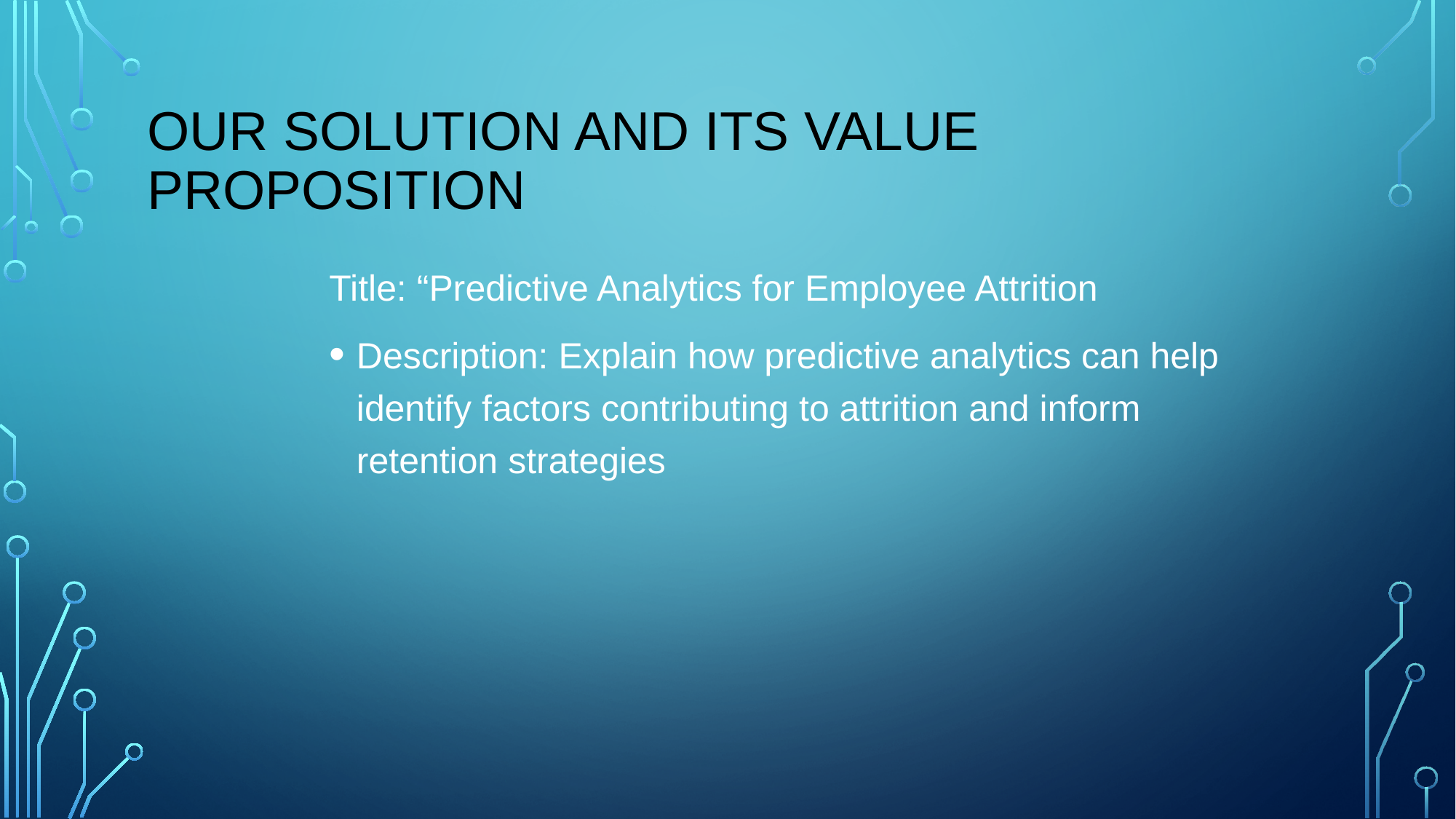

# OUR SOLUTION AND ITS VALUE PROPOSITION
Title: “Predictive Analytics for Employee Attrition
Description: Explain how predictive analytics can help identify factors contributing to attrition and inform retention strategies